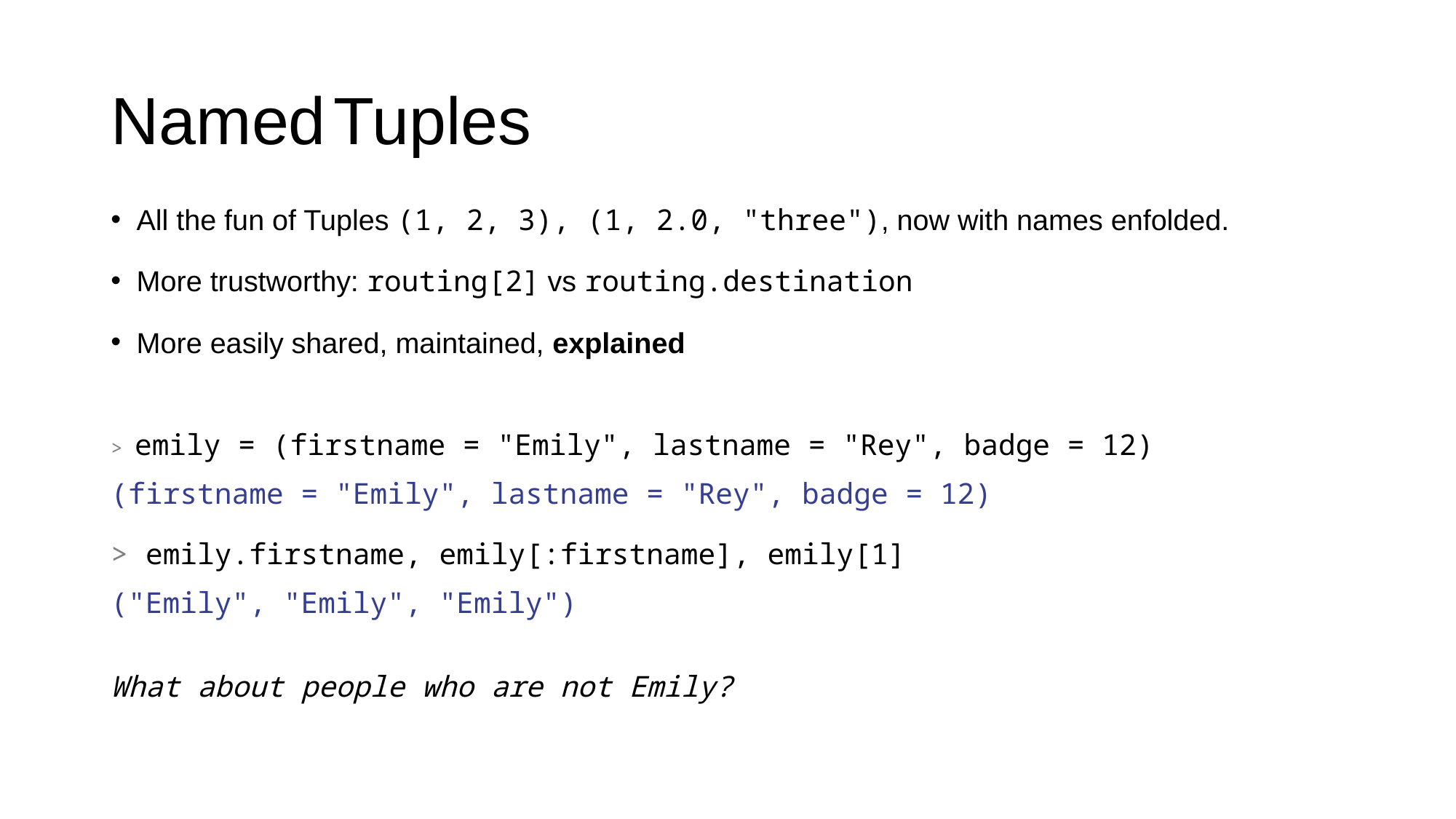

# Named Tuples
All the fun of Tuples (1, 2, 3), (1, 2.0, "three"), now with names enfolded.
More trustworthy: routing[2] vs routing.destination
More easily shared, maintained, explained

> emily = (firstname = "Emily", lastname = "Rey", badge = 12)
(firstname = "Emily", lastname = "Rey", badge = 12)
> emily.firstname, emily[:firstname], emily[1]
("Emily", "Emily", "Emily")

What about people who are not Emily?